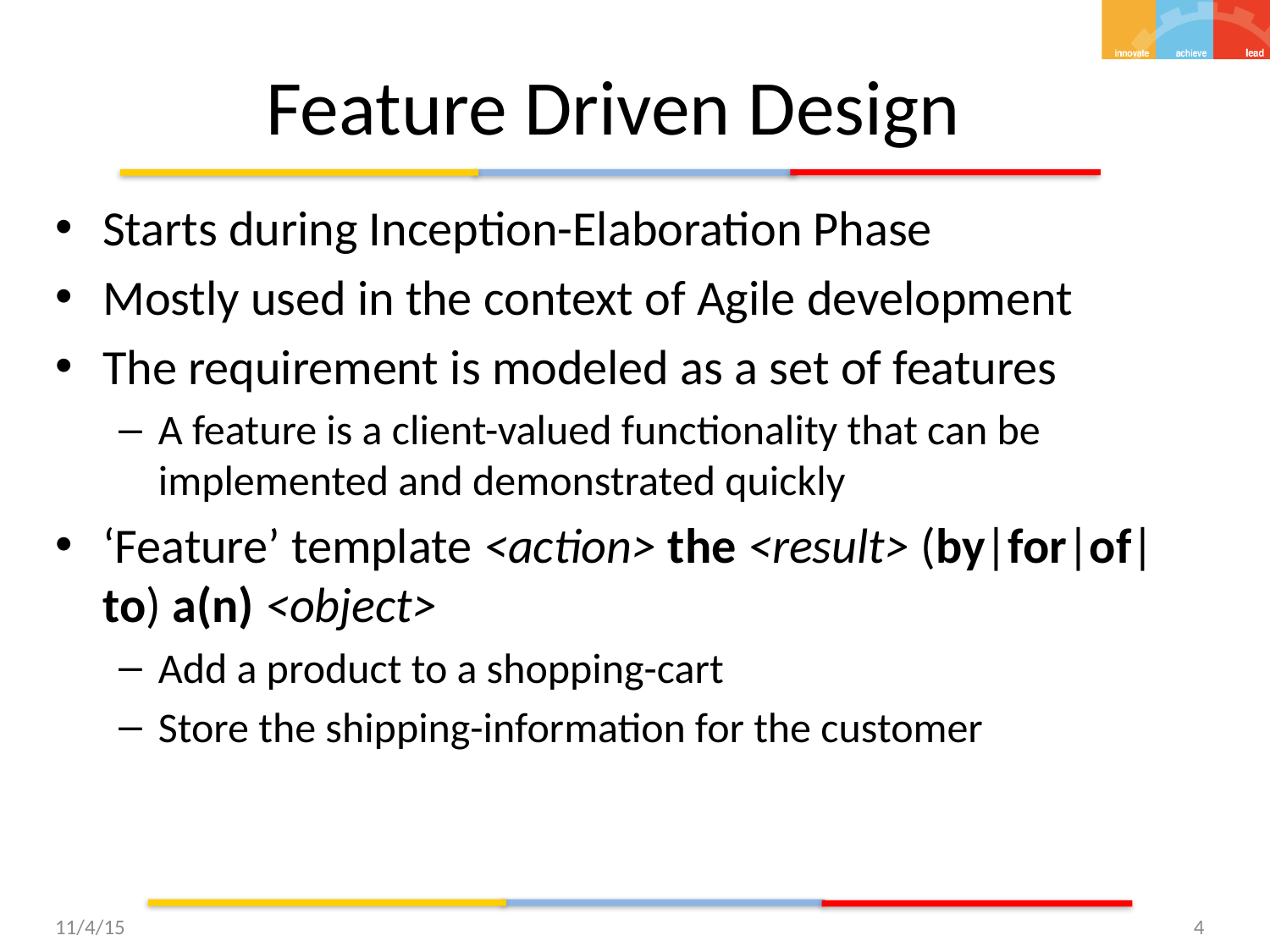

# Feature Driven Design
Starts during Inception-Elaboration Phase
Mostly used in the context of Agile development
The requirement is modeled as a set of features
A feature is a client-valued functionality that can be implemented and demonstrated quickly
‘Feature’ template <action> the <result> (by|for|of|to) a(n) <object>
Add a product to a shopping-cart
Store the shipping-information for the customer

11/4/15
4